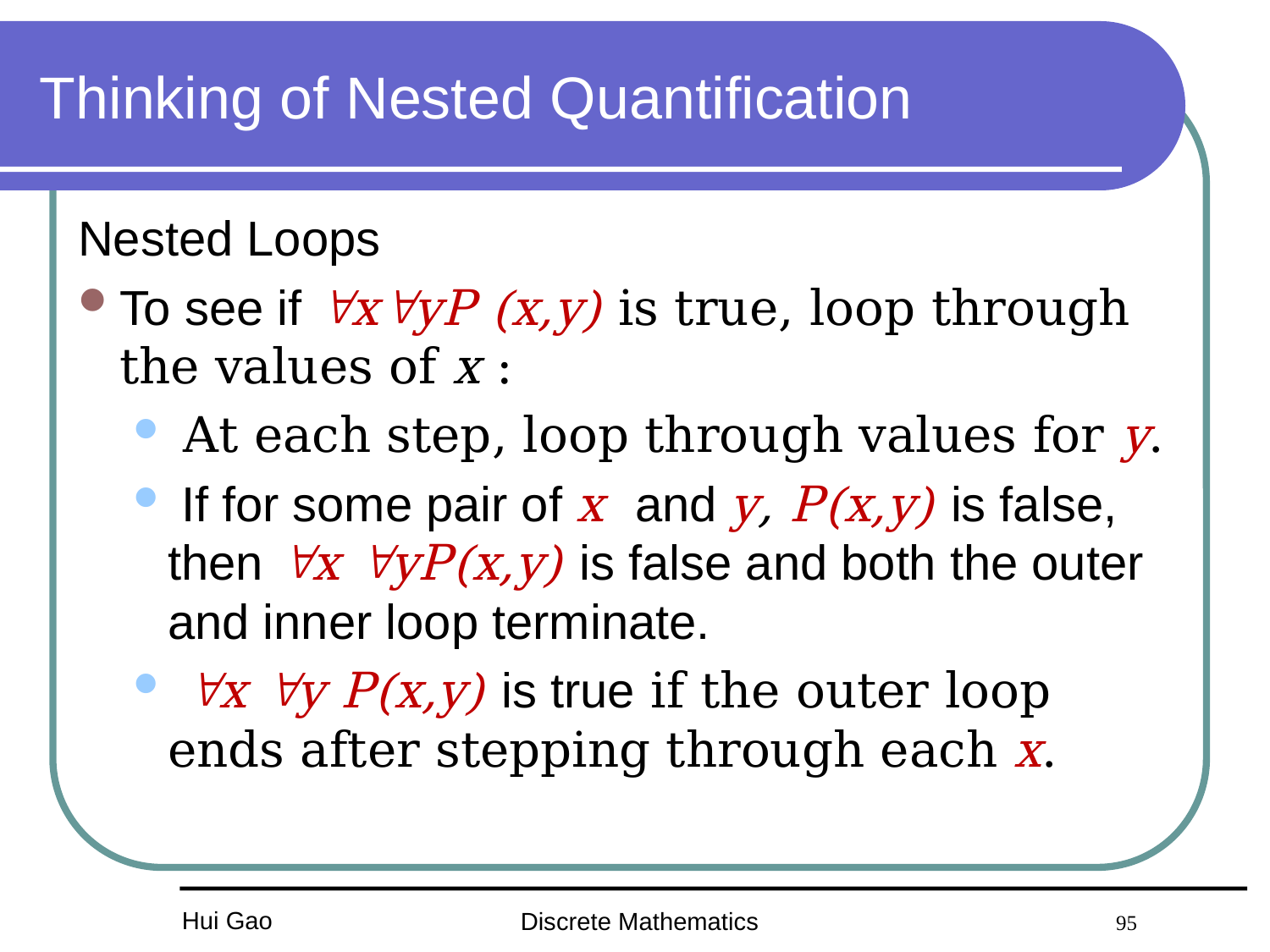

# Thinking of Nested Quantification
Nested Loops
To see if ∀x∀yP (x,y) is true, loop through the values of x :
 At each step, loop through values for y.
 If for some pair of x  and y, P(x,y) is false, then ∀x ∀yP(x,y) is false and both the outer and inner loop terminate.
 ∀x ∀y P(x,y) is true if the outer loop ends after stepping through each x.